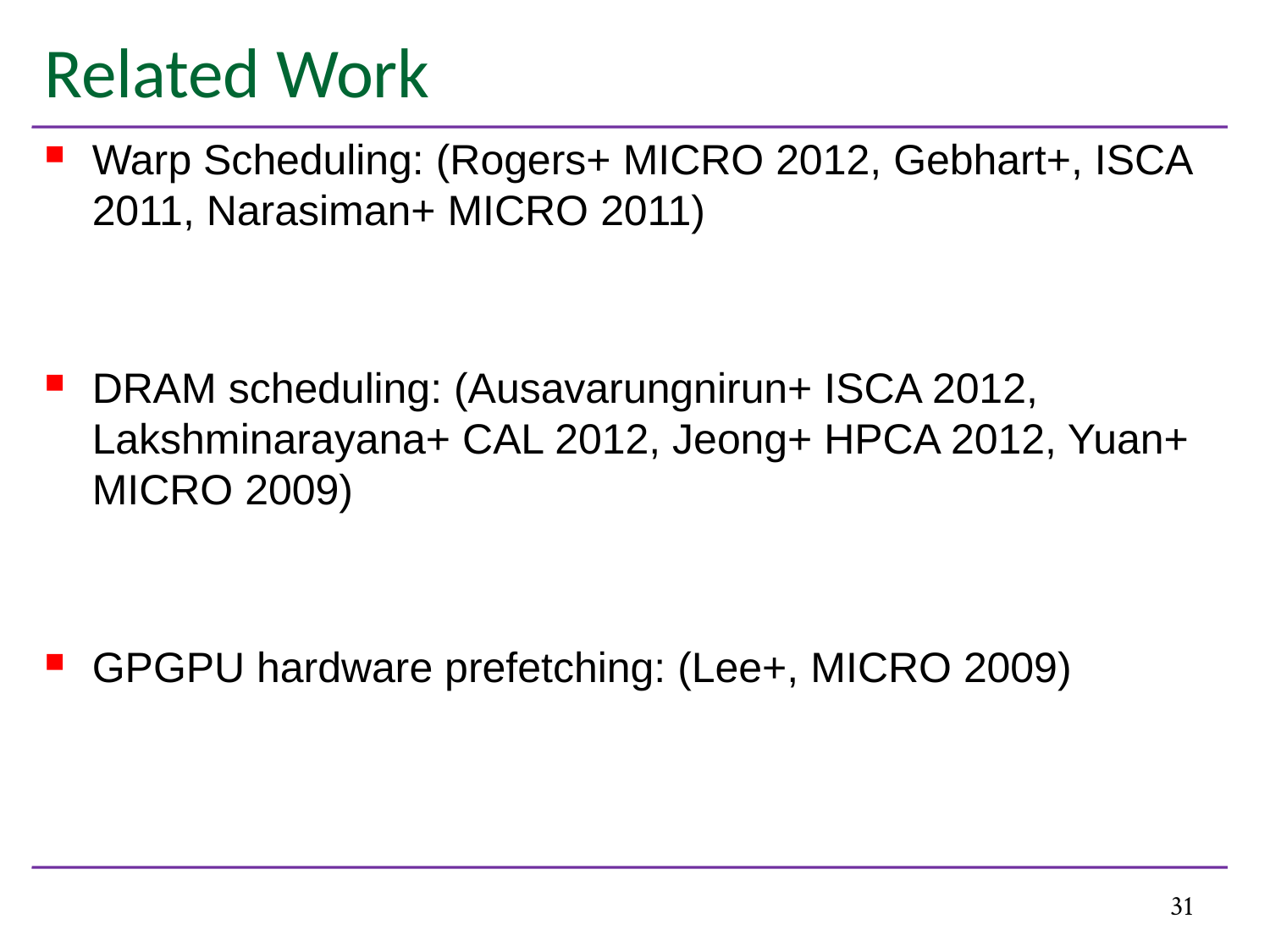

# Related Work
Warp Scheduling: (Rogers+ MICRO 2012, Gebhart+, ISCA 2011, Narasiman+ MICRO 2011)

DRAM scheduling: (Ausavarungnirun+ ISCA 2012, Lakshminarayana+ CAL 2012, Jeong+ HPCA 2012, Yuan+ MICRO 2009)

GPGPU hardware prefetching: (Lee+, MICRO 2009)

31